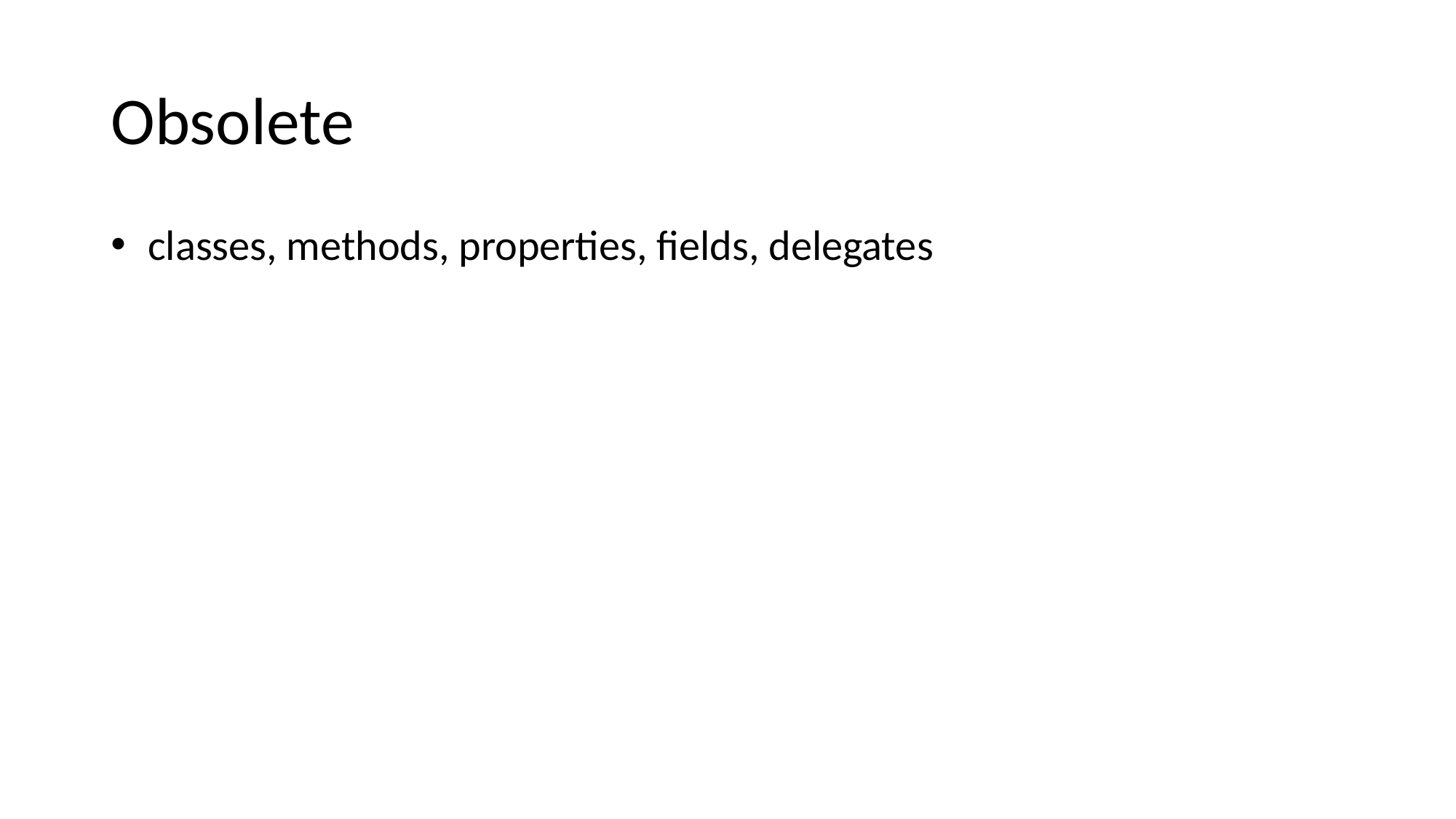

# Obsolete
 classes, methods, properties, fields, delegates